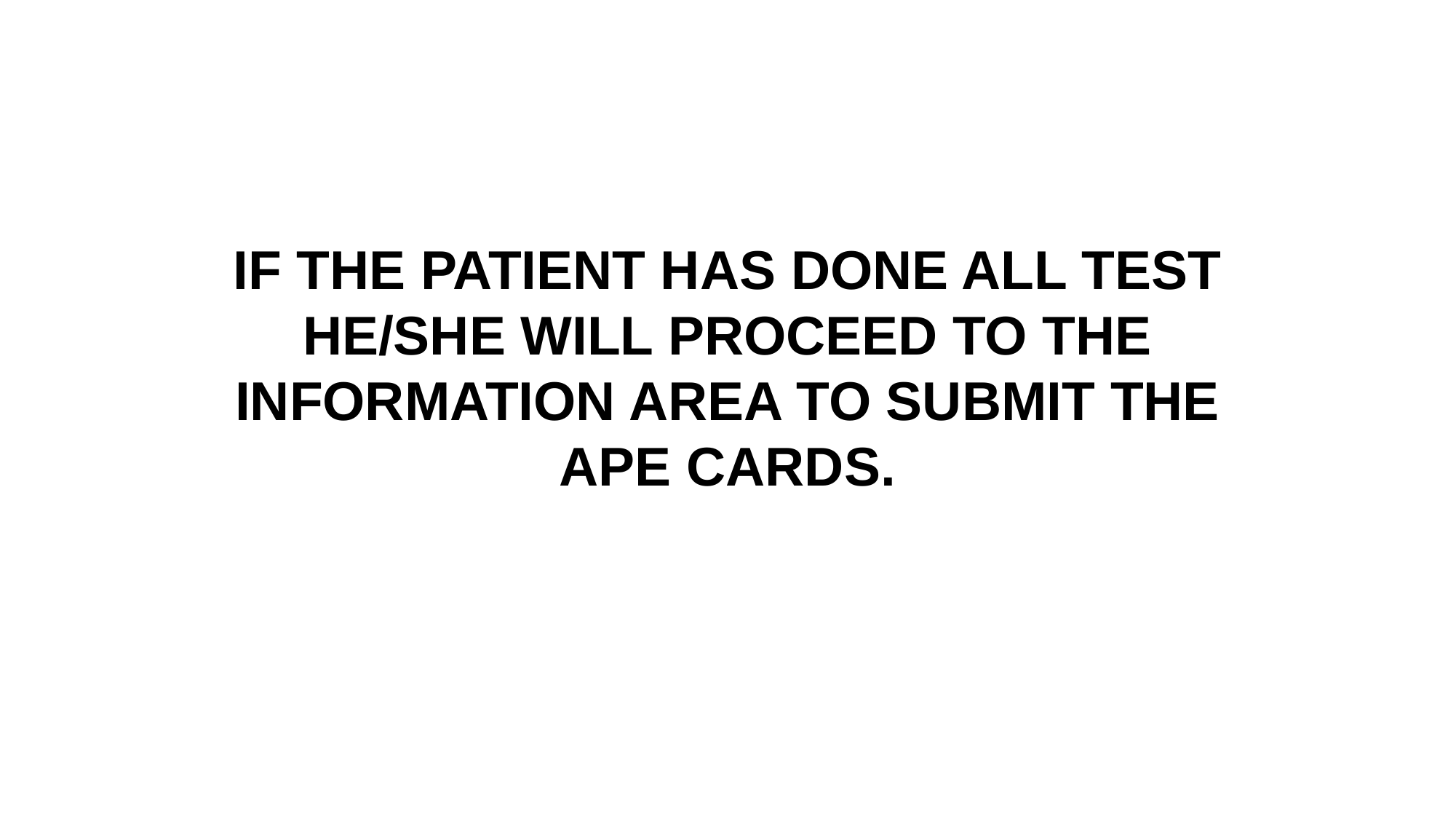

IF THE PATIENT HAS DONE ALL TEST HE/SHE WILL PROCEED TO THE INFORMATION AREA TO SUBMIT THE APE CARDS.